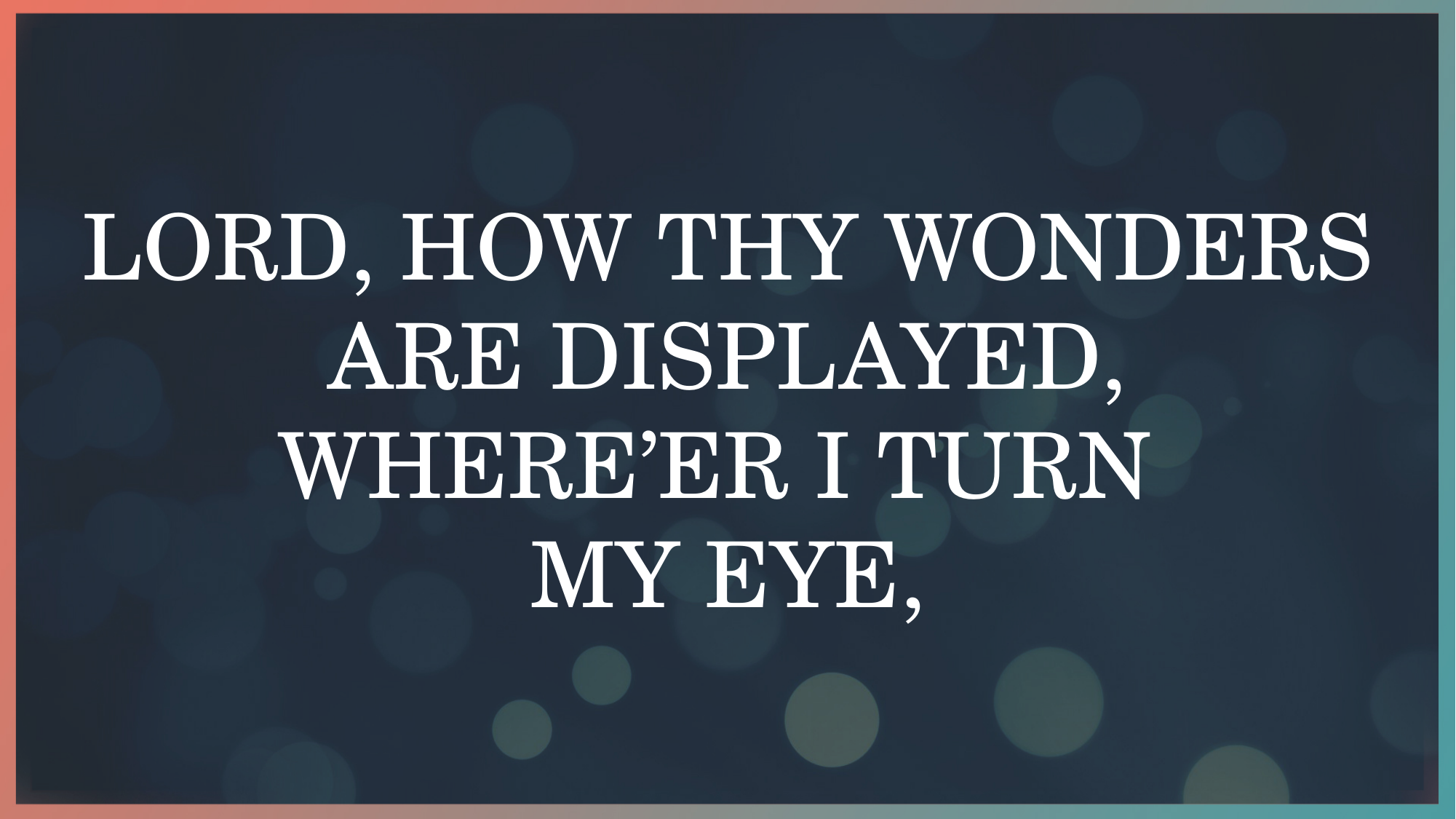

LORD, HOW THY WONDERS ARE DISPLAYED,
WHERE’ER I TURN
MY EYE,